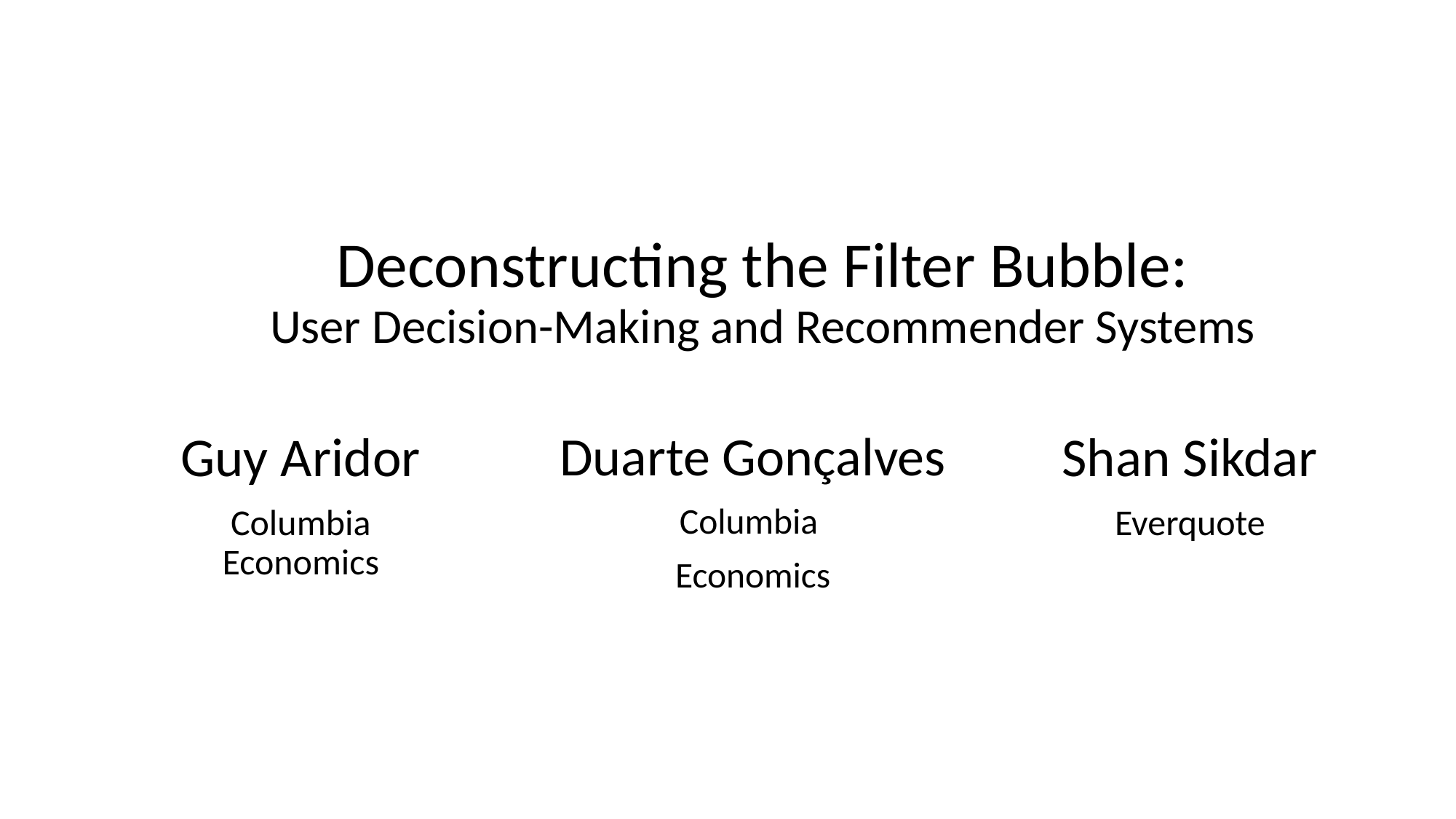

# Deconstructing the Filter Bubble: User Decision-Making and Recommender Systems
Duarte Gonçalves
Columbia
Economics
Guy Aridor
Columbia Economics
Shan Sikdar
Everquote